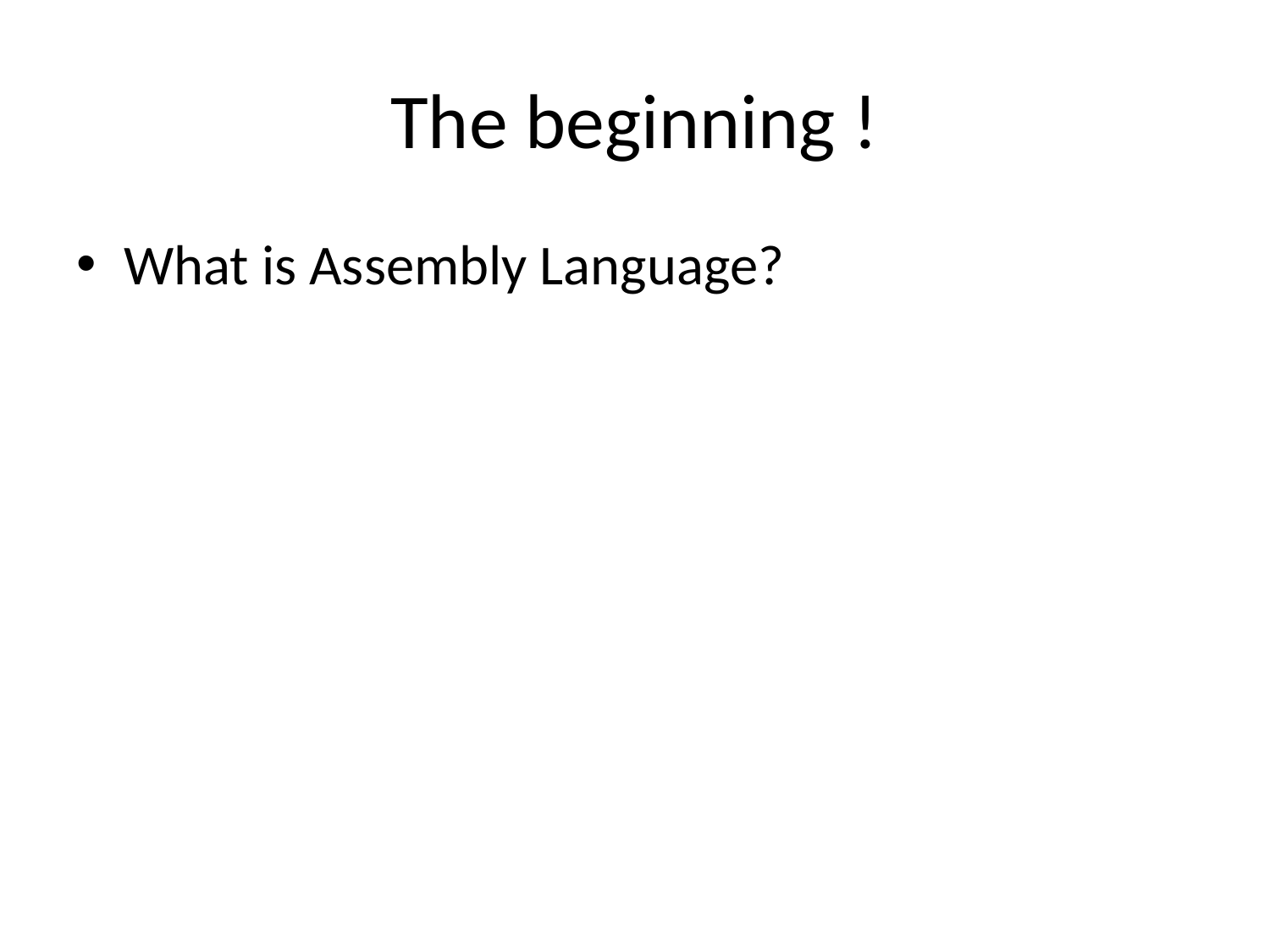

# The beginning !
What is Assembly Language?